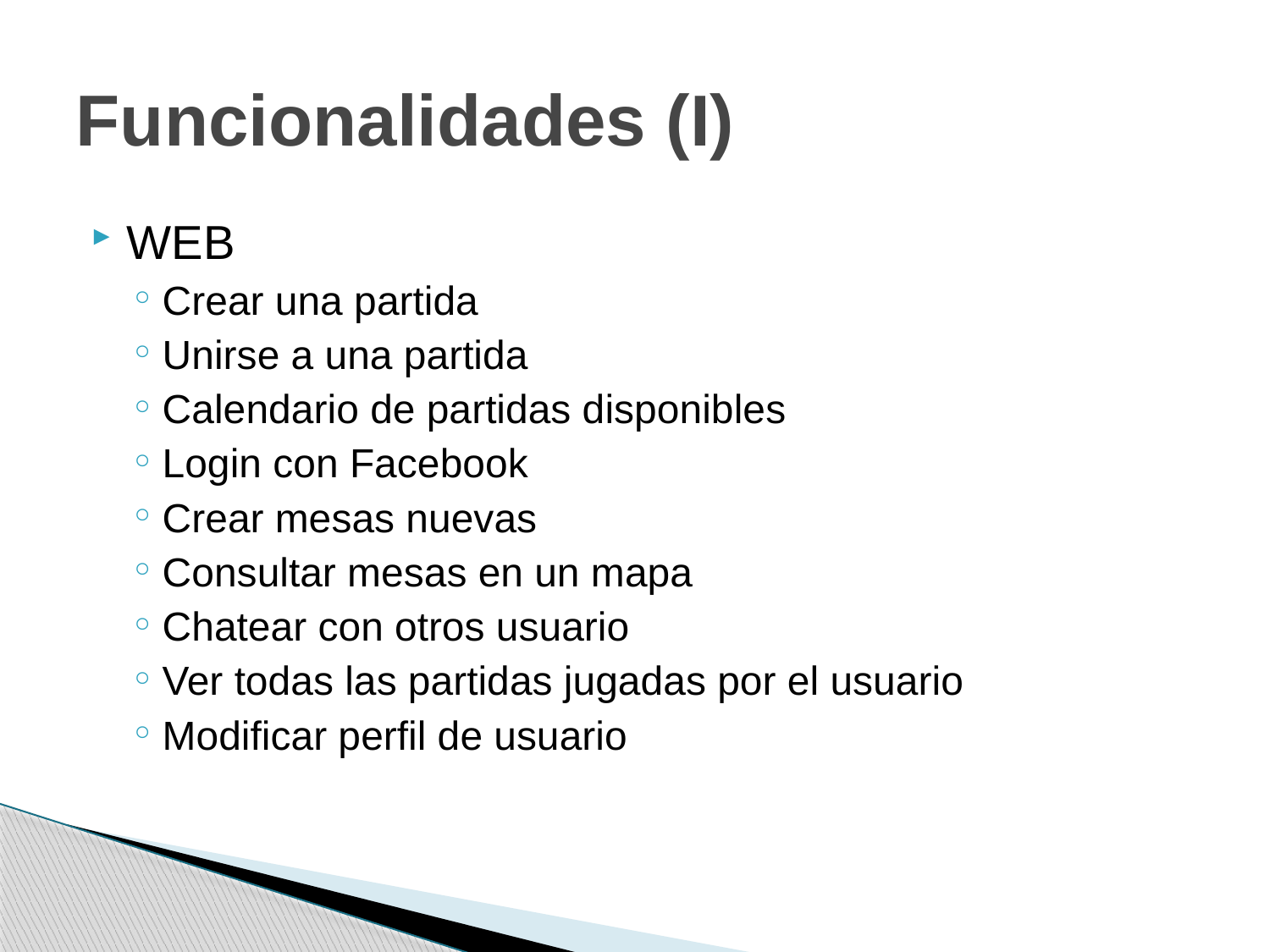

# Funcionalidades (I)
WEB
Crear una partida
Unirse a una partida
Calendario de partidas disponibles
Login con Facebook
Crear mesas nuevas
Consultar mesas en un mapa
Chatear con otros usuario
Ver todas las partidas jugadas por el usuario
Modificar perfil de usuario